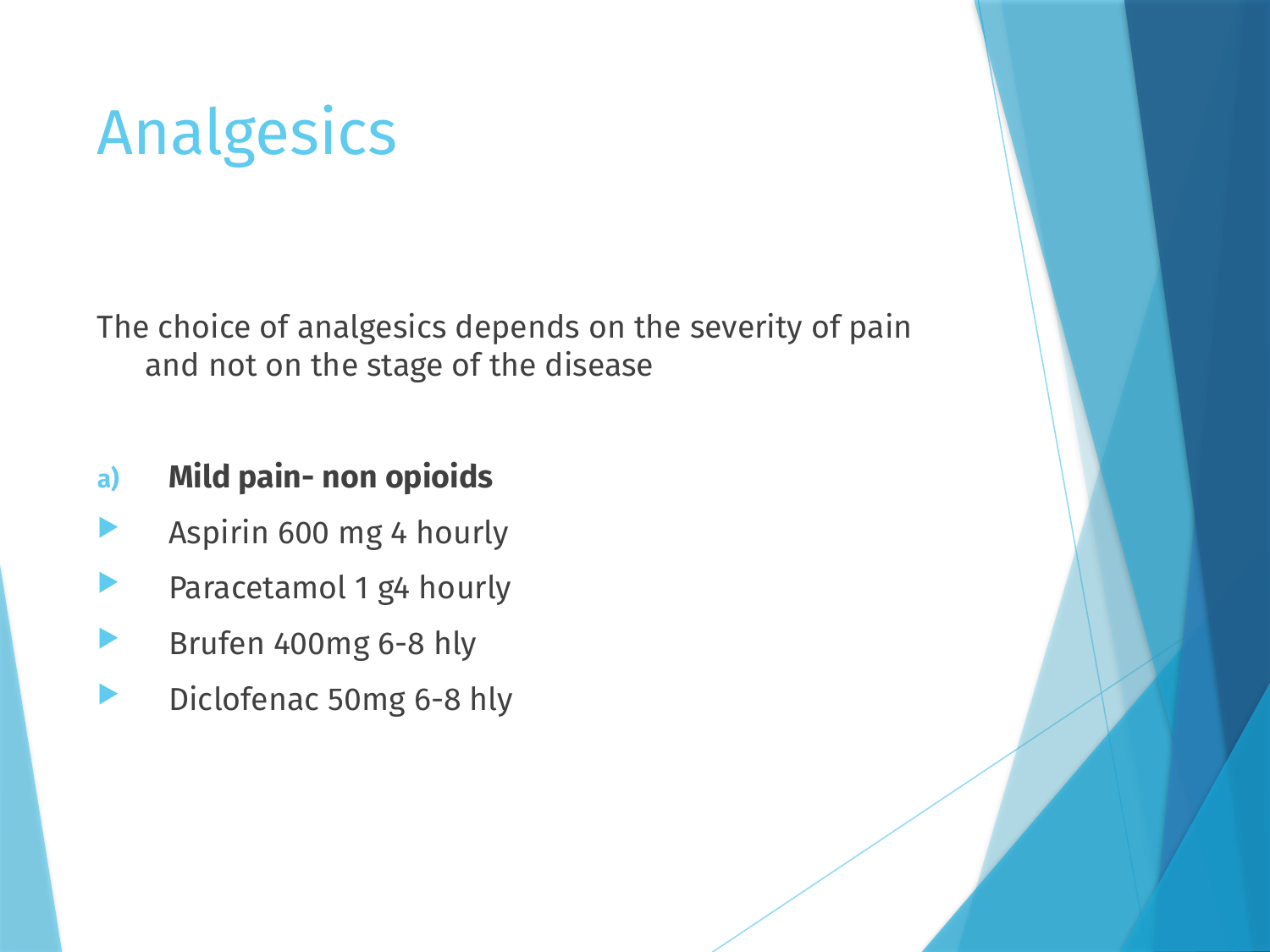

# Analgesics
The choice of analgesics depends on the severity of pain and not on the stage of the disease

Mild pain- non opioids
Aspirin 600 mg 4 hourly
Paracetamol 1 g4 hourly
Brufen 400mg 6-8 hly
Diclofenac 50mg 6-8 hly